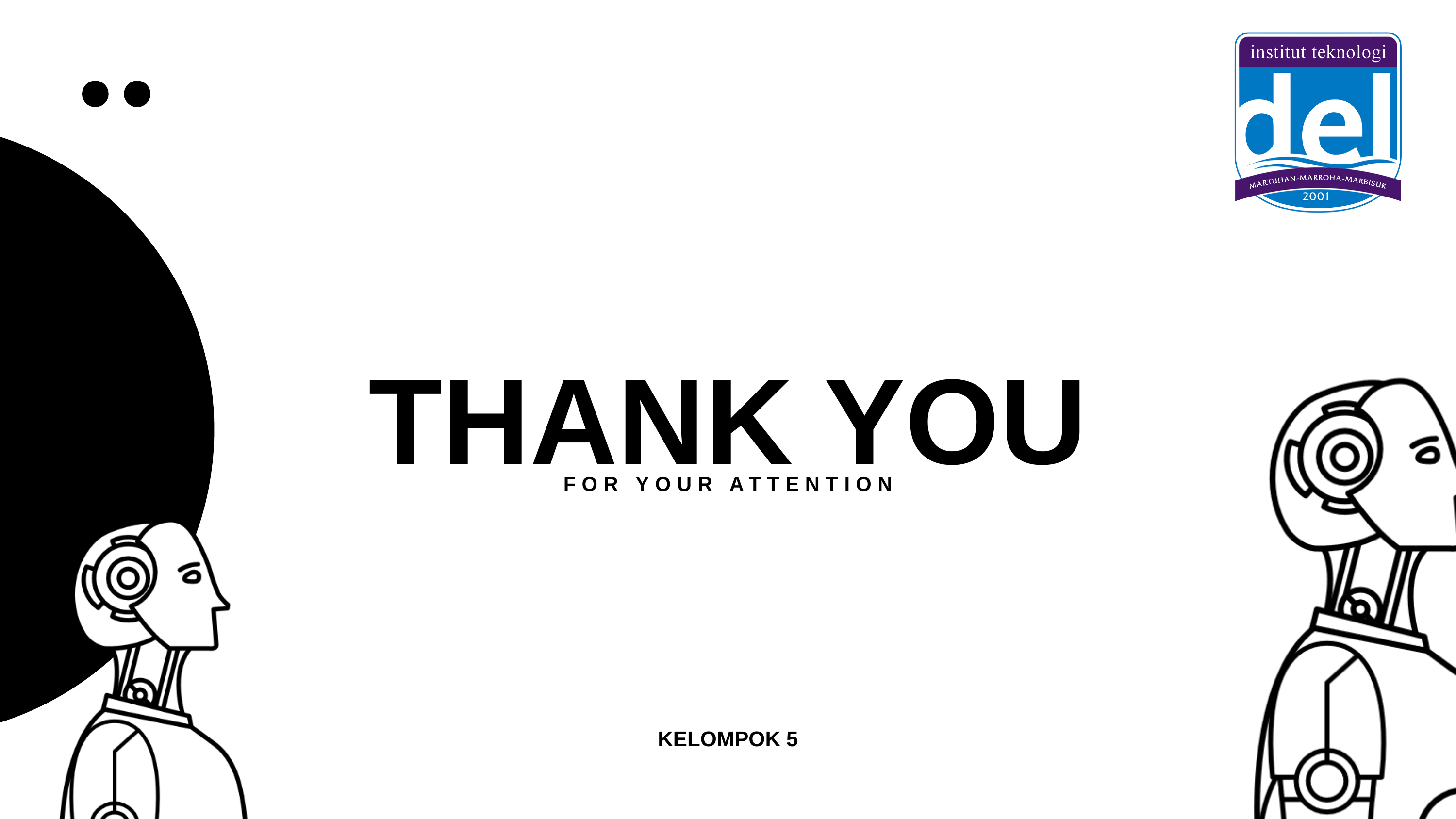

THANK YOU

FOR YOUR ATTENTION

KELOMPOK 5